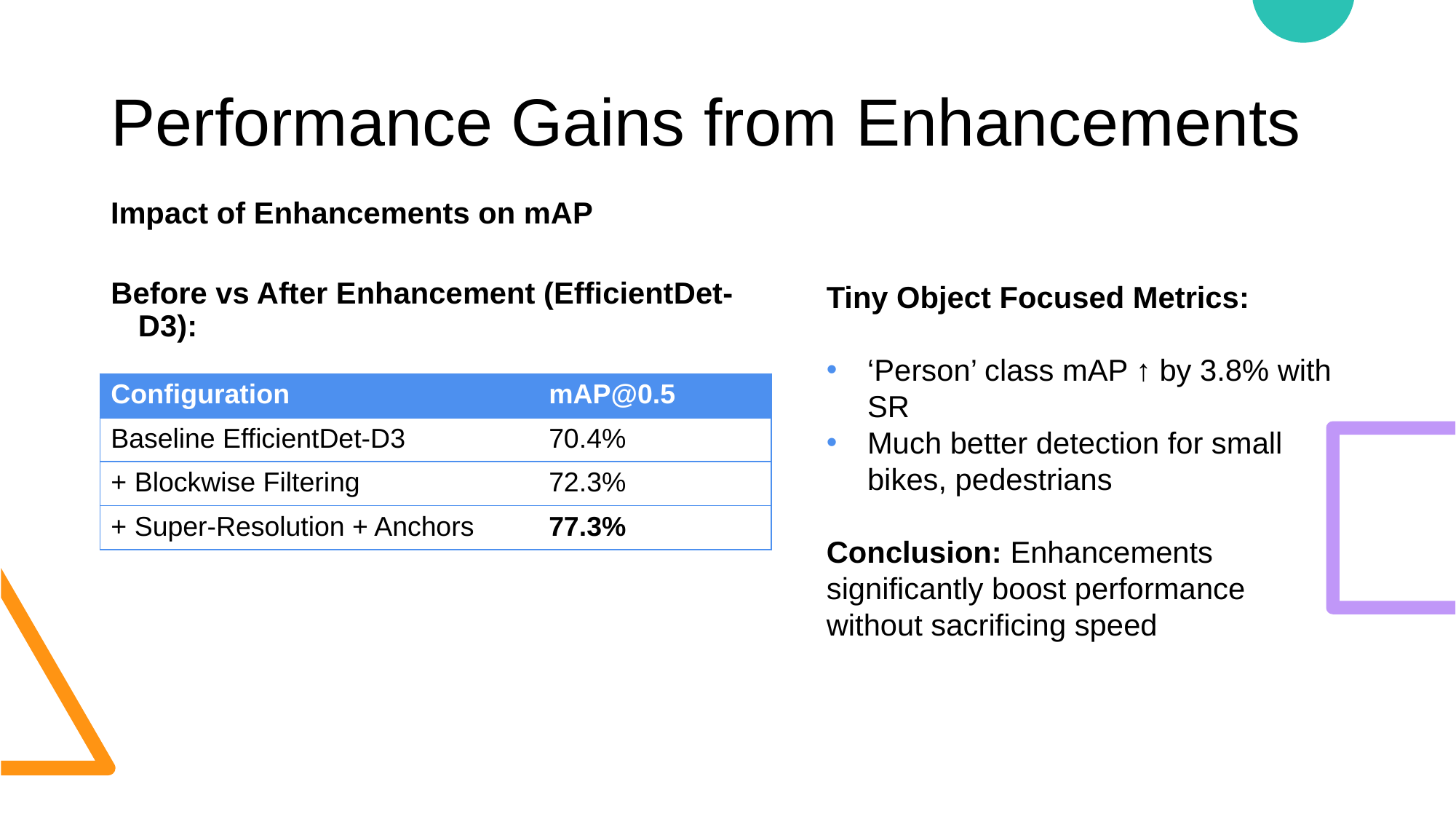

# Performance Gains from Enhancements
Impact of Enhancements on mAP
Before vs After Enhancement (EfficientDet-D3):
Tiny Object Focused Metrics:

‘Person’ class mAP ↑ by 3.8% with SR
Much better detection for small bikes, pedestrians

Conclusion: Enhancements significantly boost performance without sacrificing speed
| Configuration | mAP@0.5 |
| --- | --- |
| Baseline EfficientDet-D3 | 70.4% |
| + Blockwise Filtering | 72.3% |
| + Super-Resolution + Anchors | 77.3% |